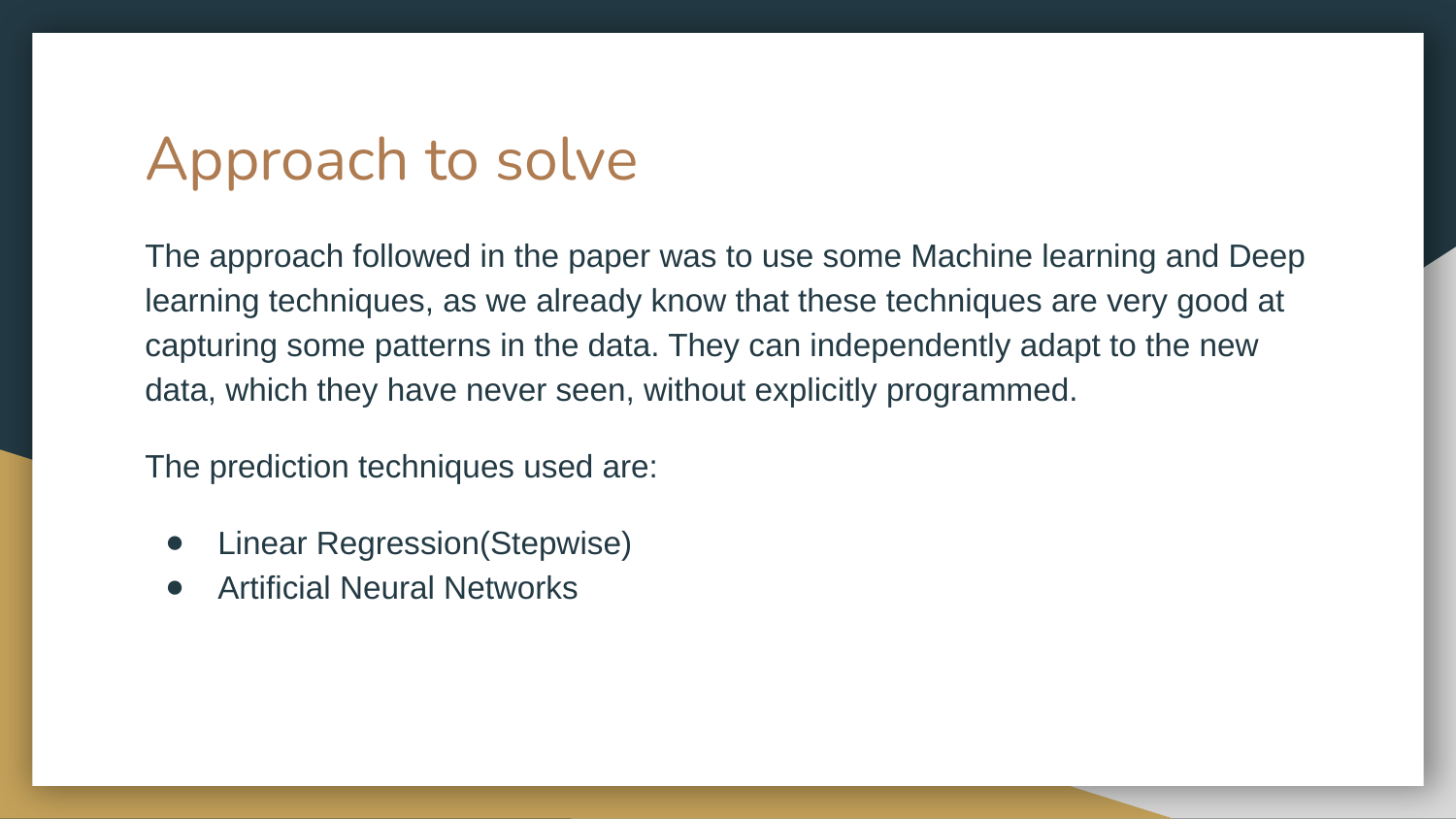

# Approach to solve
The approach followed in the paper was to use some Machine learning and Deep learning techniques, as we already know that these techniques are very good at capturing some patterns in the data. They can independently adapt to the new data, which they have never seen, without explicitly programmed.
The prediction techniques used are:
Linear Regression(Stepwise)
Artificial Neural Networks